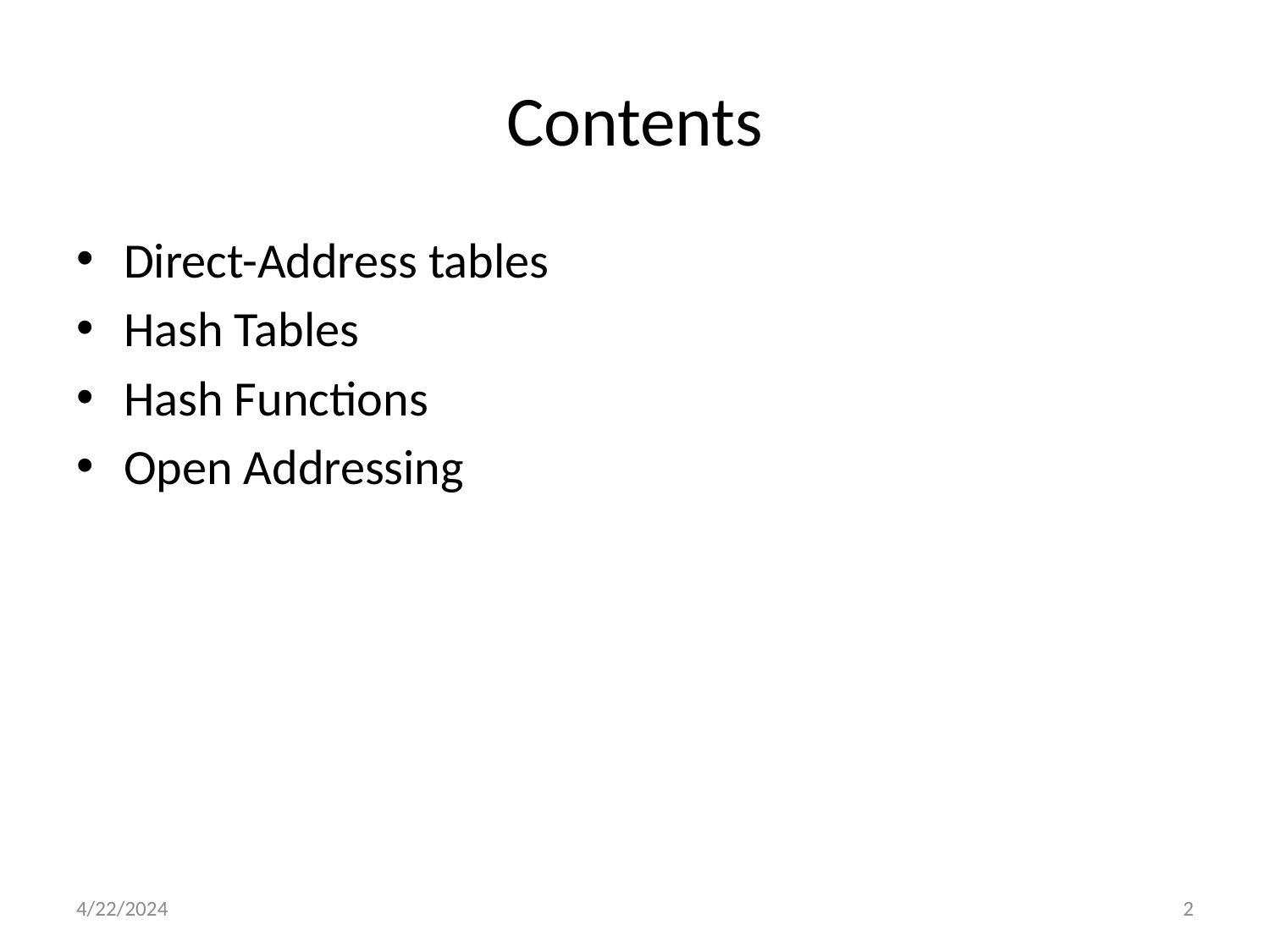

# Contents
Direct-Address tables
Hash Tables
Hash Functions
Open Addressing
4/22/2024
2